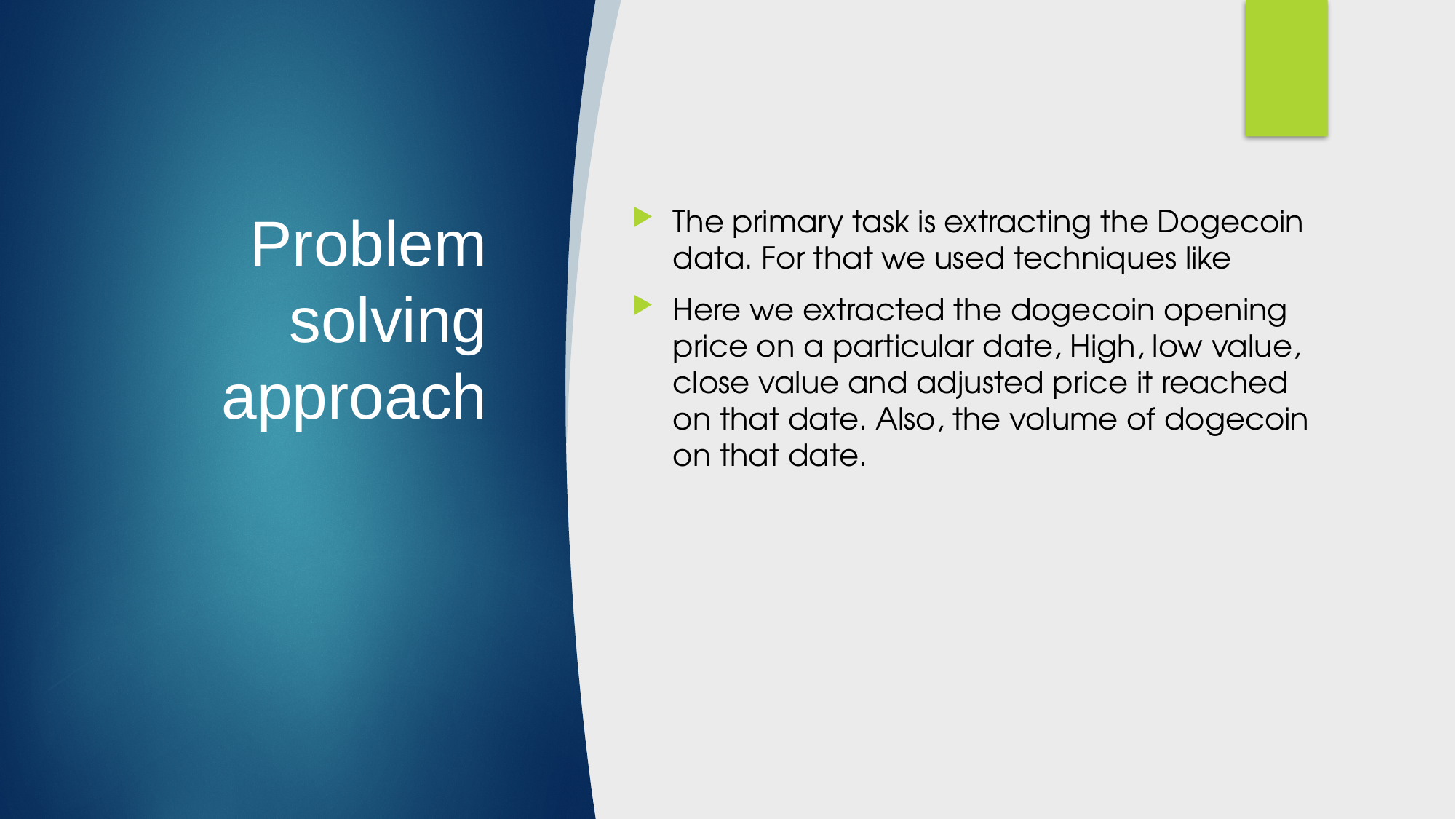

# Problem solving approach
The primary task is extracting the Dogecoin data. For that we used techniques like
Here we extracted the dogecoin opening price on a particular date, High, low value, close value and adjusted price it reached on that date. Also, the volume of dogecoin on that date.